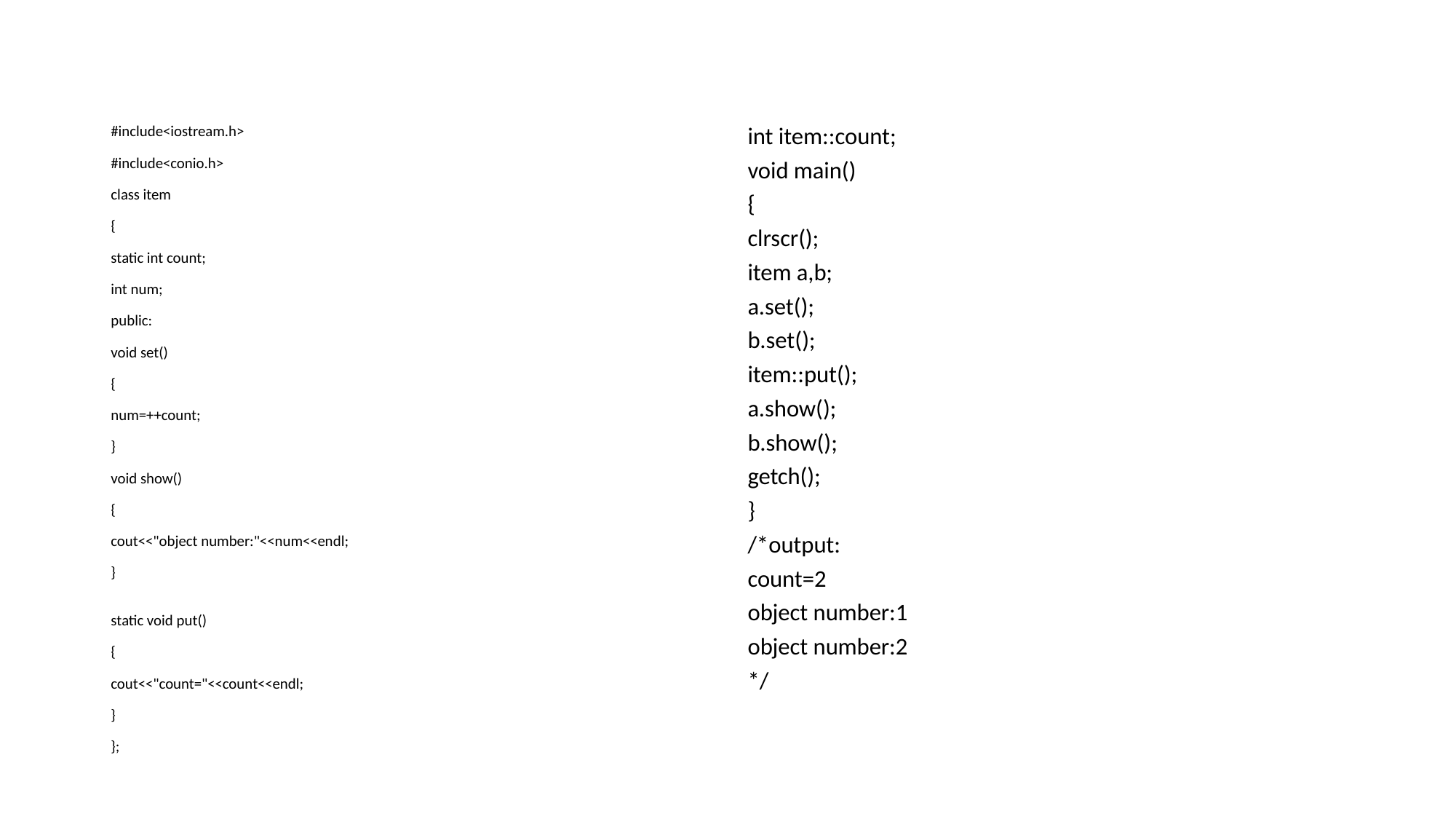

#
#include<iostream.h>
#include<conio.h>
class item
{
static int count;
int num;
public:
void set()
{
num=++count;
}
void show()
{
cout<<"object number:"<<num<<endl;
}
static void put()
{
cout<<"count="<<count<<endl;
}
};

int item::count;
void main()
{
clrscr();
item a,b;
a.set();
b.set();
item::put();
a.show();
b.show();
getch();
}
/*output:
count=2
object number:1
object number:2
*/